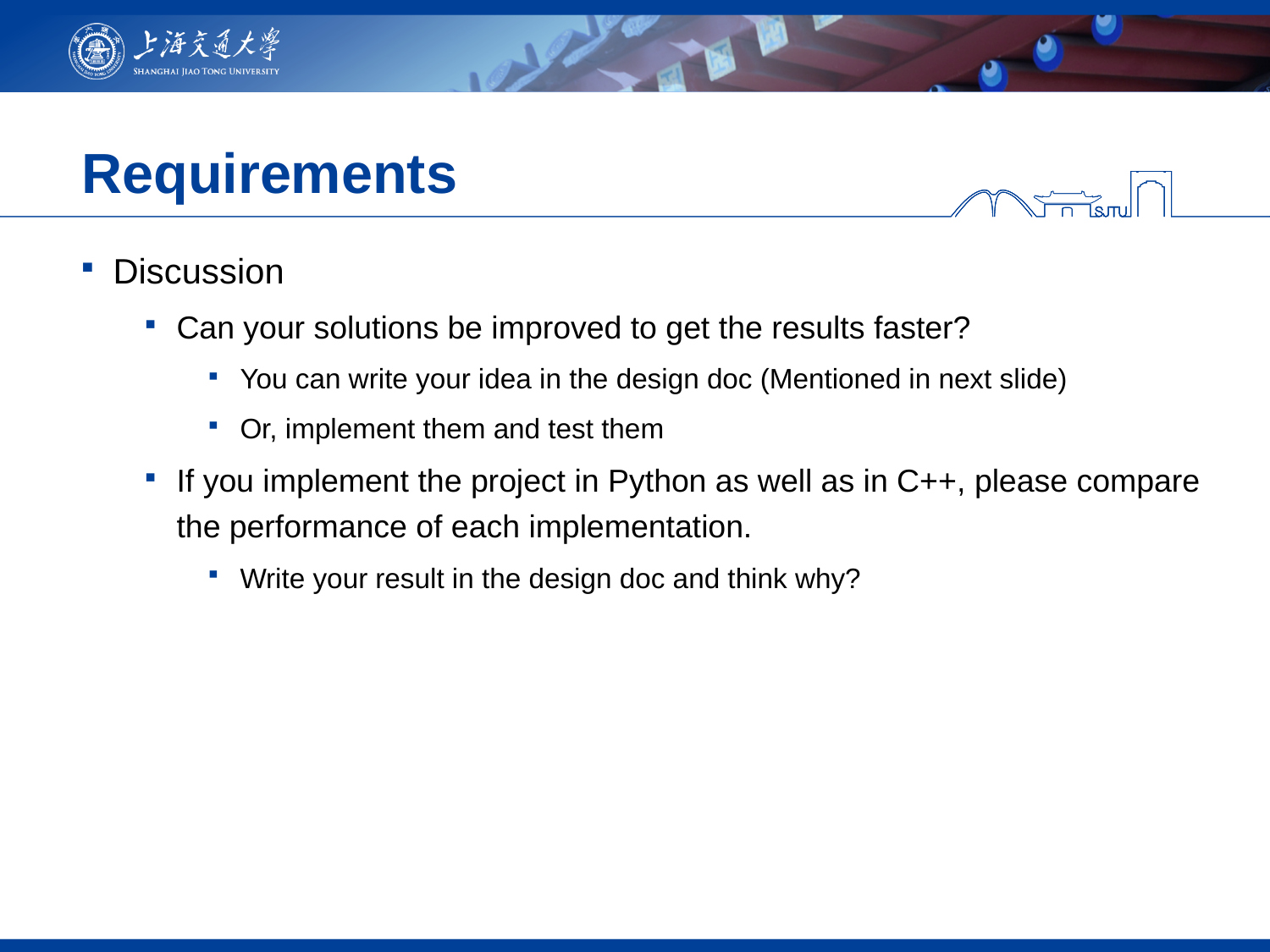

# Requirements
Discussion
Can your solutions be improved to get the results faster?
You can write your idea in the design doc (Mentioned in next slide)
Or, implement them and test them
If you implement the project in Python as well as in C++, please compare the performance of each implementation.
Write your result in the design doc and think why?